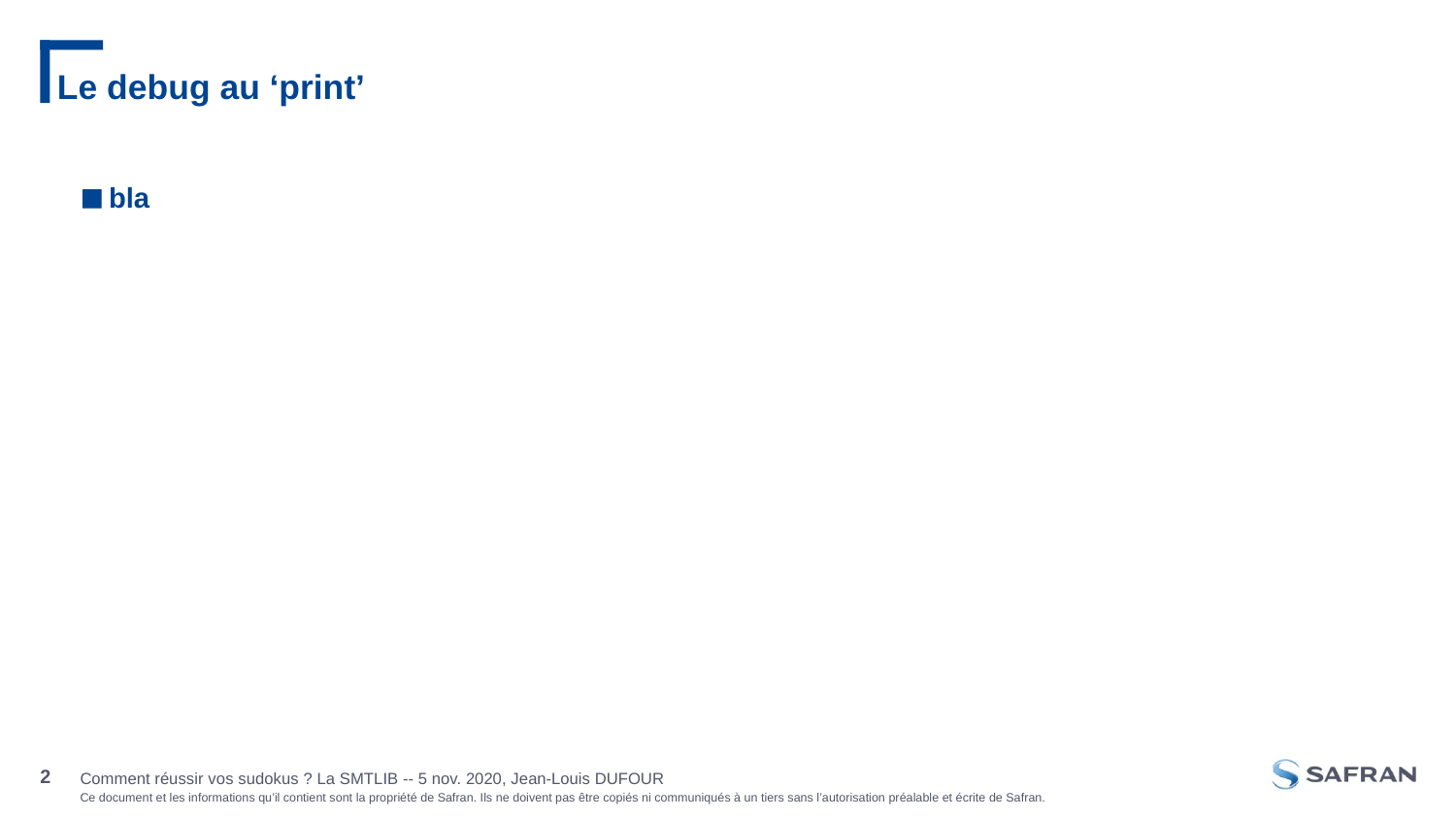

# Le debug au ‘print’
bla
Comment réussir vos sudokus ? La SMTLIB -- 5 nov. 2020, Jean-Louis DUFOUR
2
27 sept. 2019, Jean-Louis DUFOUR